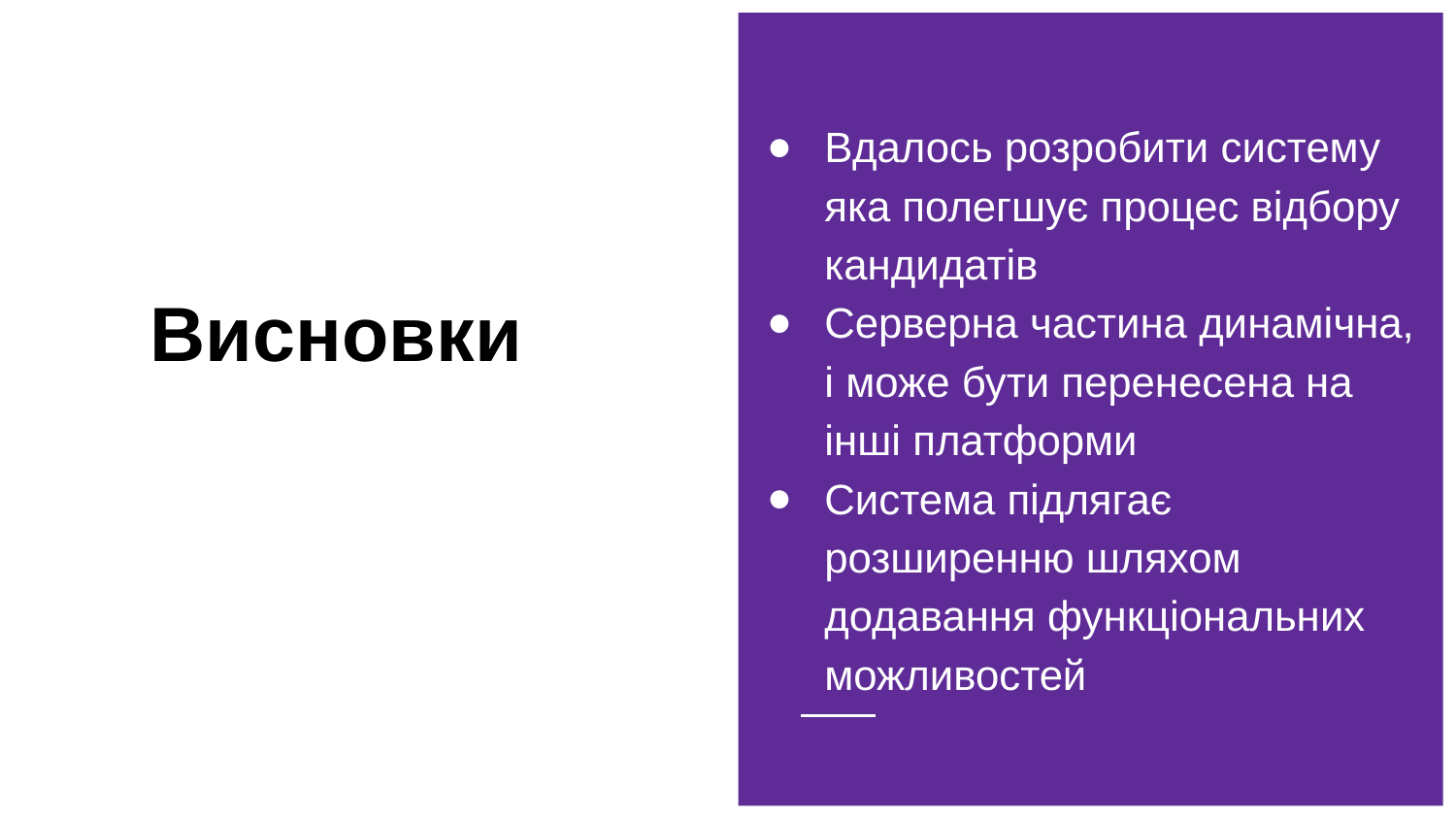

Вдалось розробити систему яка полегшує процес відбору кандидатів
Серверна частина динамічна, і може бути перенесена на інші платформи
Система підлягає розширенню шляхом додавання функціональних можливостей
# Висновки